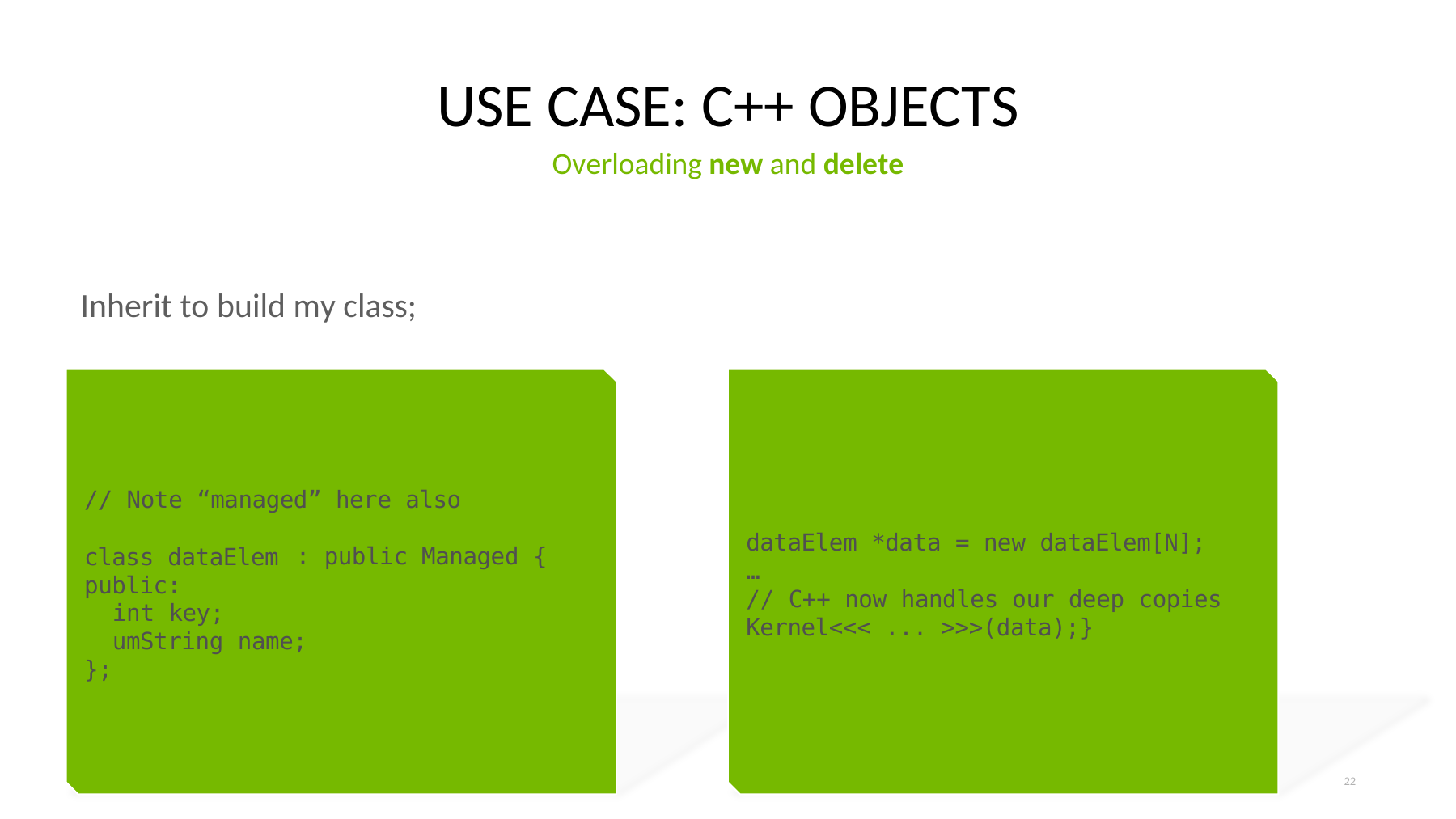

# USE CASE: C++ OBJECTS
Overloading new and delete
Inherit to build my class;

// Note “managed” here also
dataElem *data = new dataElem[N];
…
// C++ now handles our deep copies Kernel<<< ... >>>(data);}
class dataElem public:
int key;
: public Managed {
umString name;
};

22